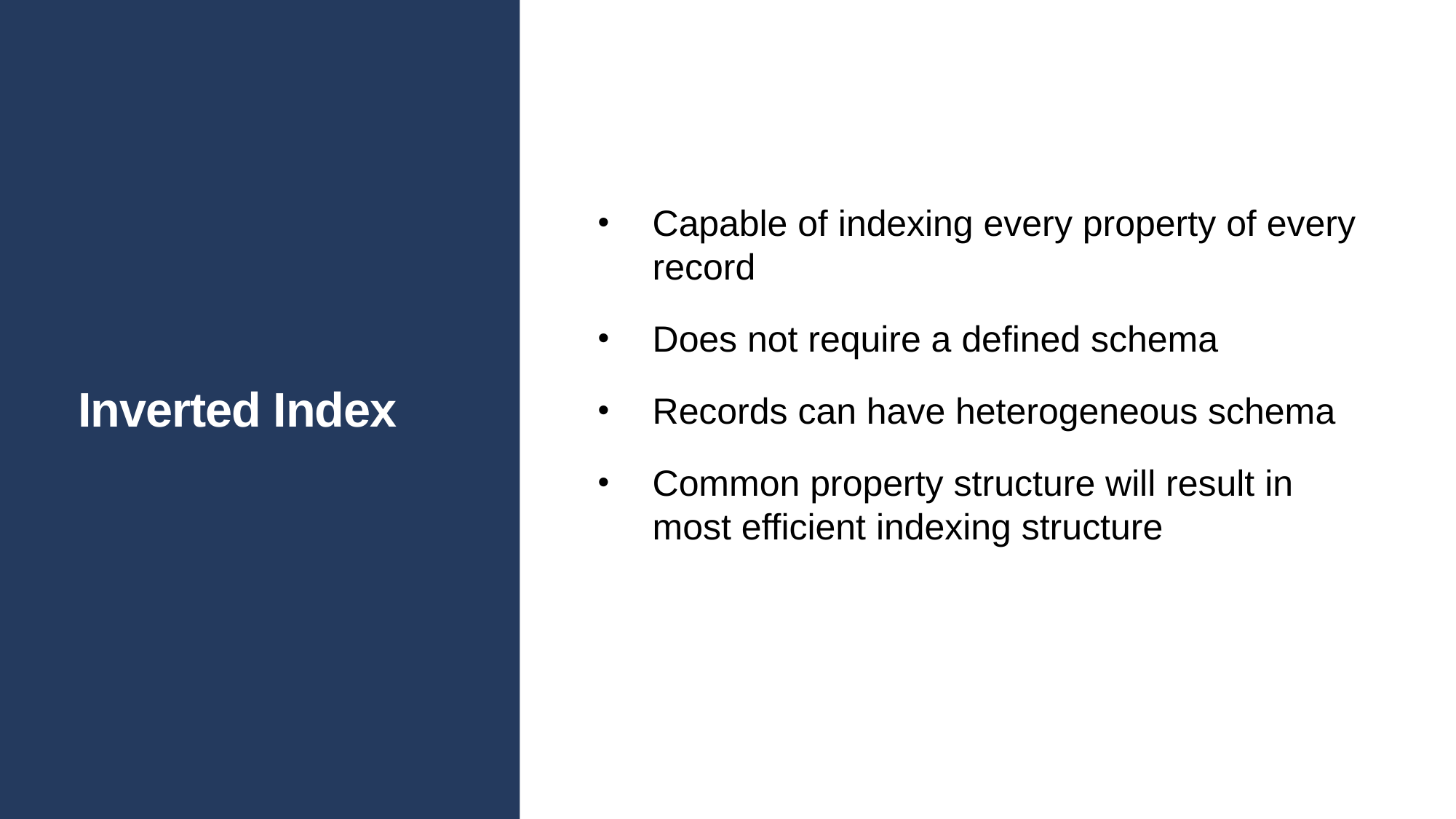

# Inverted Index
Capable of indexing every property of every record
Does not require a defined schema
Records can have heterogeneous schema
Common property structure will result in most efficient indexing structure